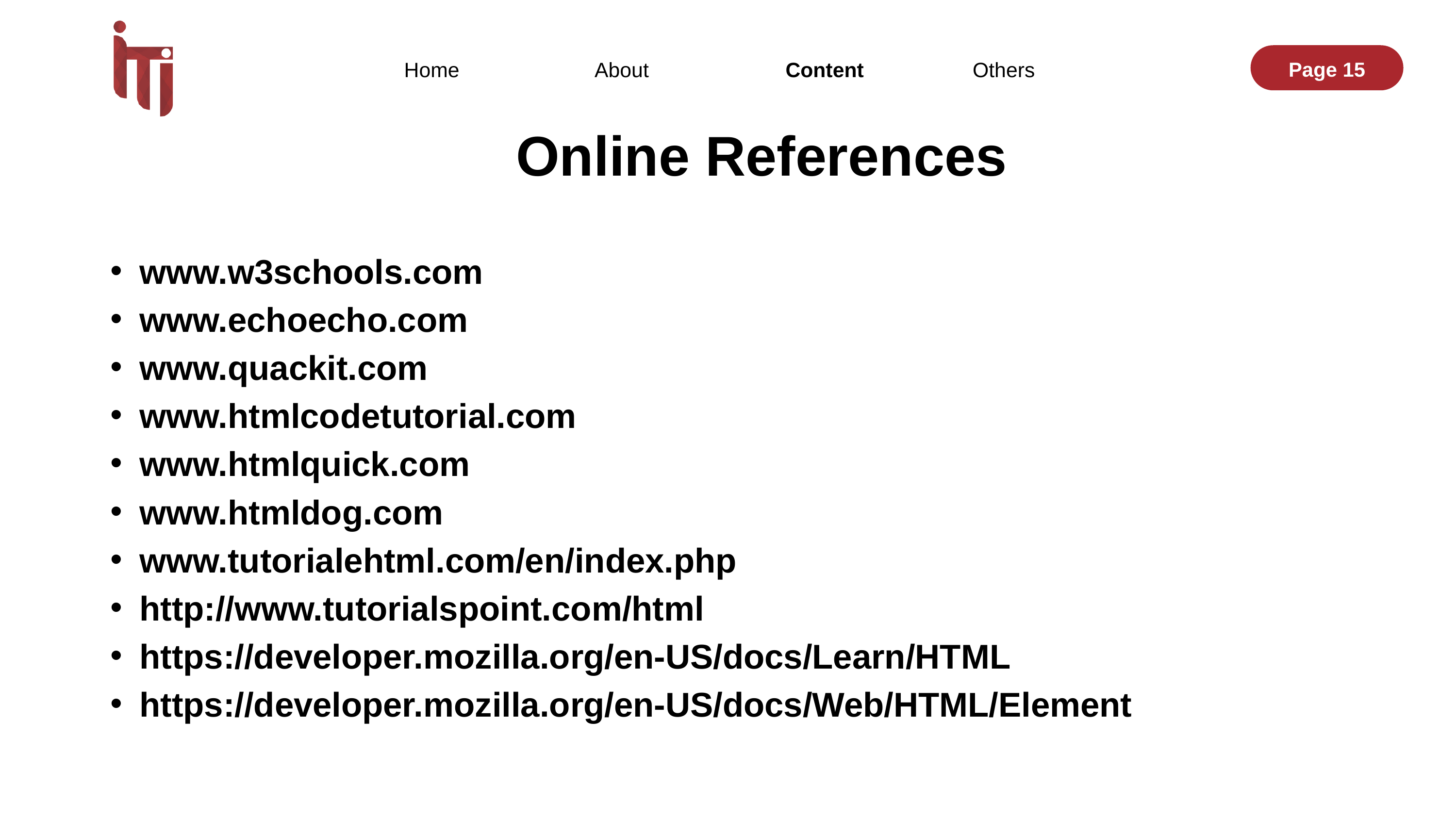

Page 05
Page 15
Home
Others
About
Content
Online References
www.w3schools.com
www.echoecho.com
www.quackit.com
www.htmlcodetutorial.com
www.htmlquick.com
www.htmldog.com
www.tutorialehtml.com/en/index.php
http://www.tutorialspoint.com/html
https://developer.mozilla.org/en-US/docs/Learn/HTML
https://developer.mozilla.org/en-US/docs/Web/HTML/Element